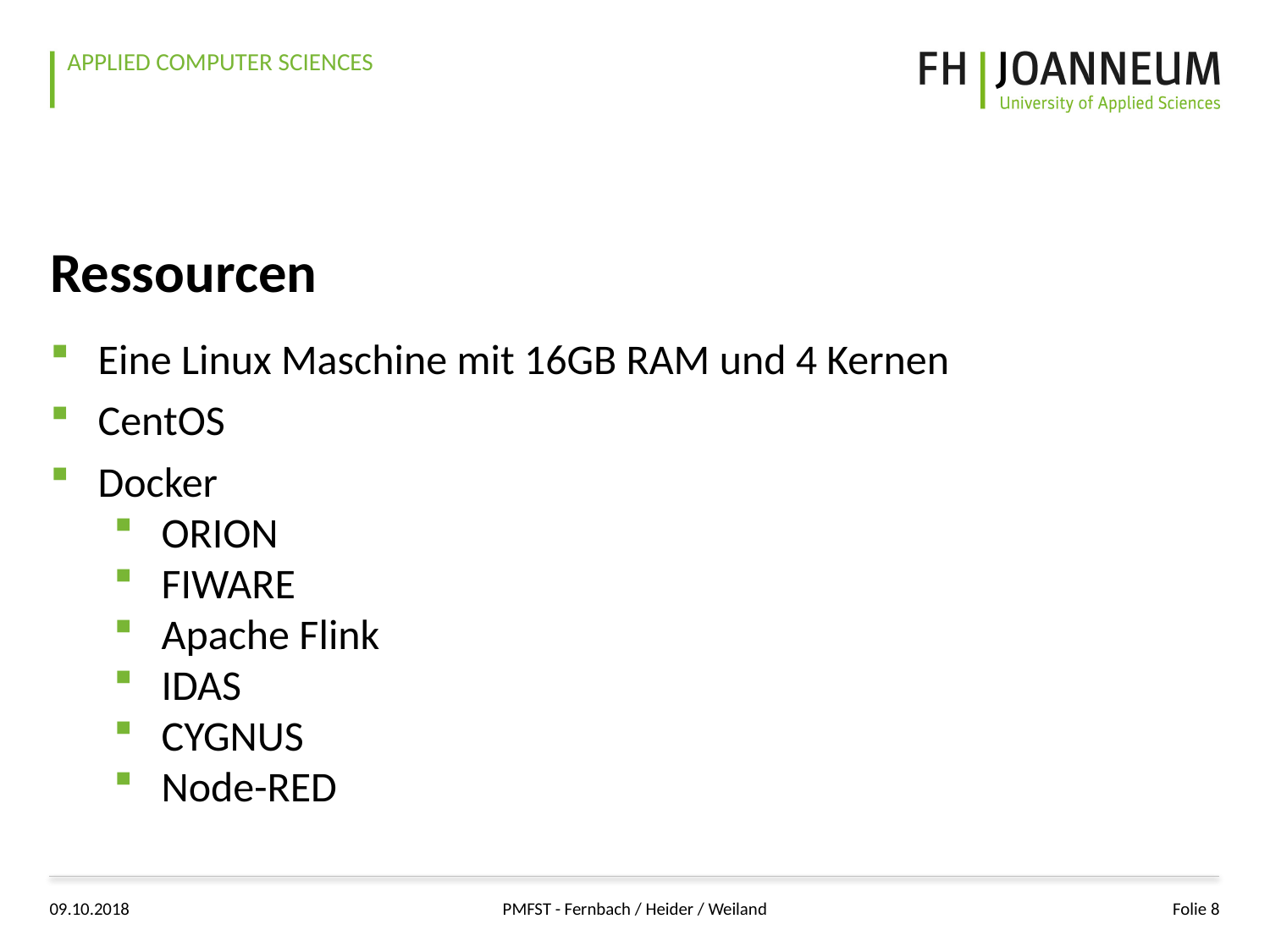

# Ressourcen
Eine Linux Maschine mit 16GB RAM und 4 Kernen
CentOS
Docker
ORION
FIWARE
Apache Flink
IDAS
CYGNUS
Node-RED

09.10.2018
PMFST - Fernbach / Heider / Weiland
Folie 8